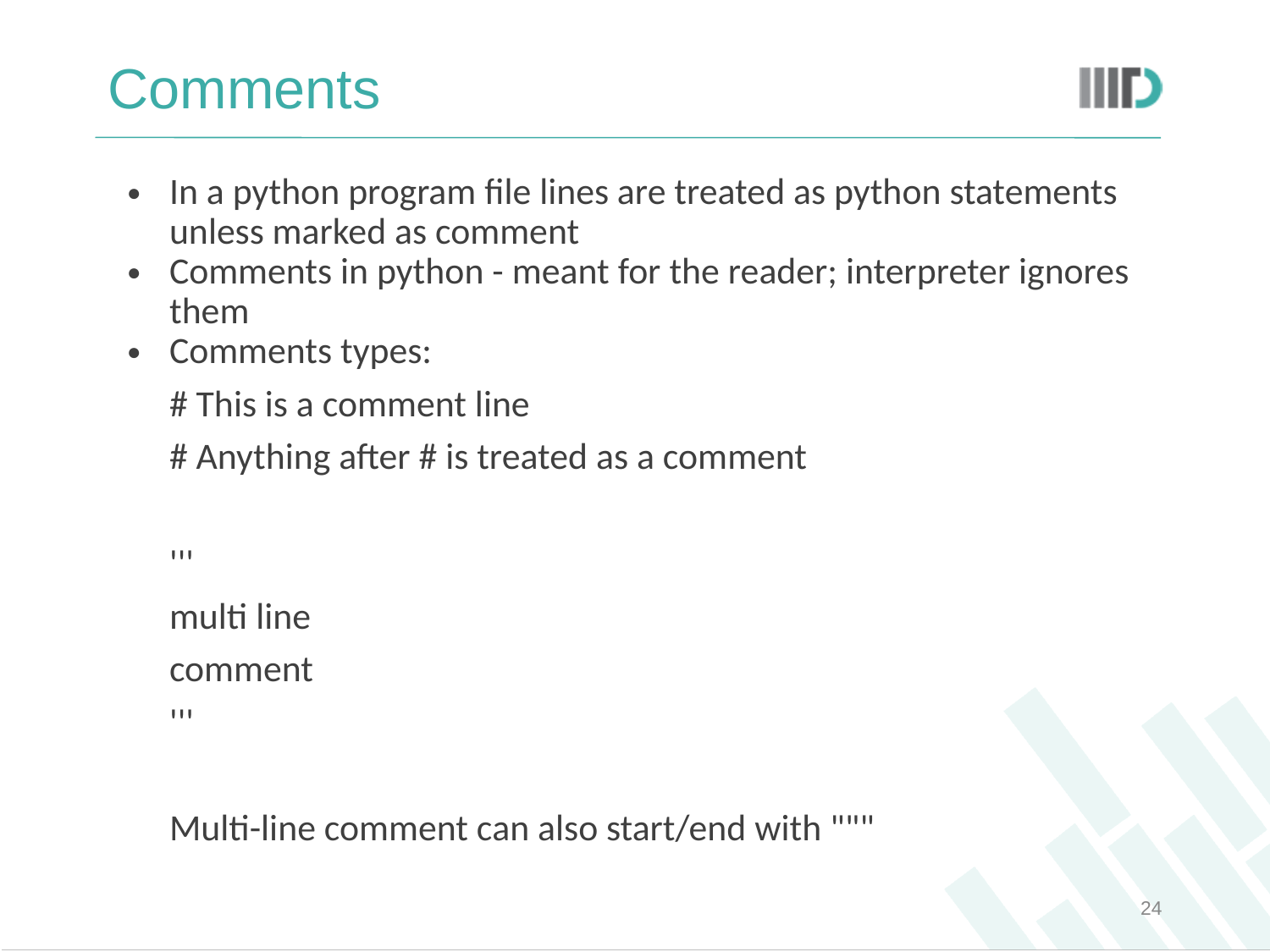

# Comments
In a python program file lines are treated as python statements unless marked as comment
Comments in python - meant for the reader; interpreter ignores them
Comments types:
# This is a comment line
# Anything after # is treated as a comment

'''
multi line
comment
'''

Multi-line comment can also start/end with """

24